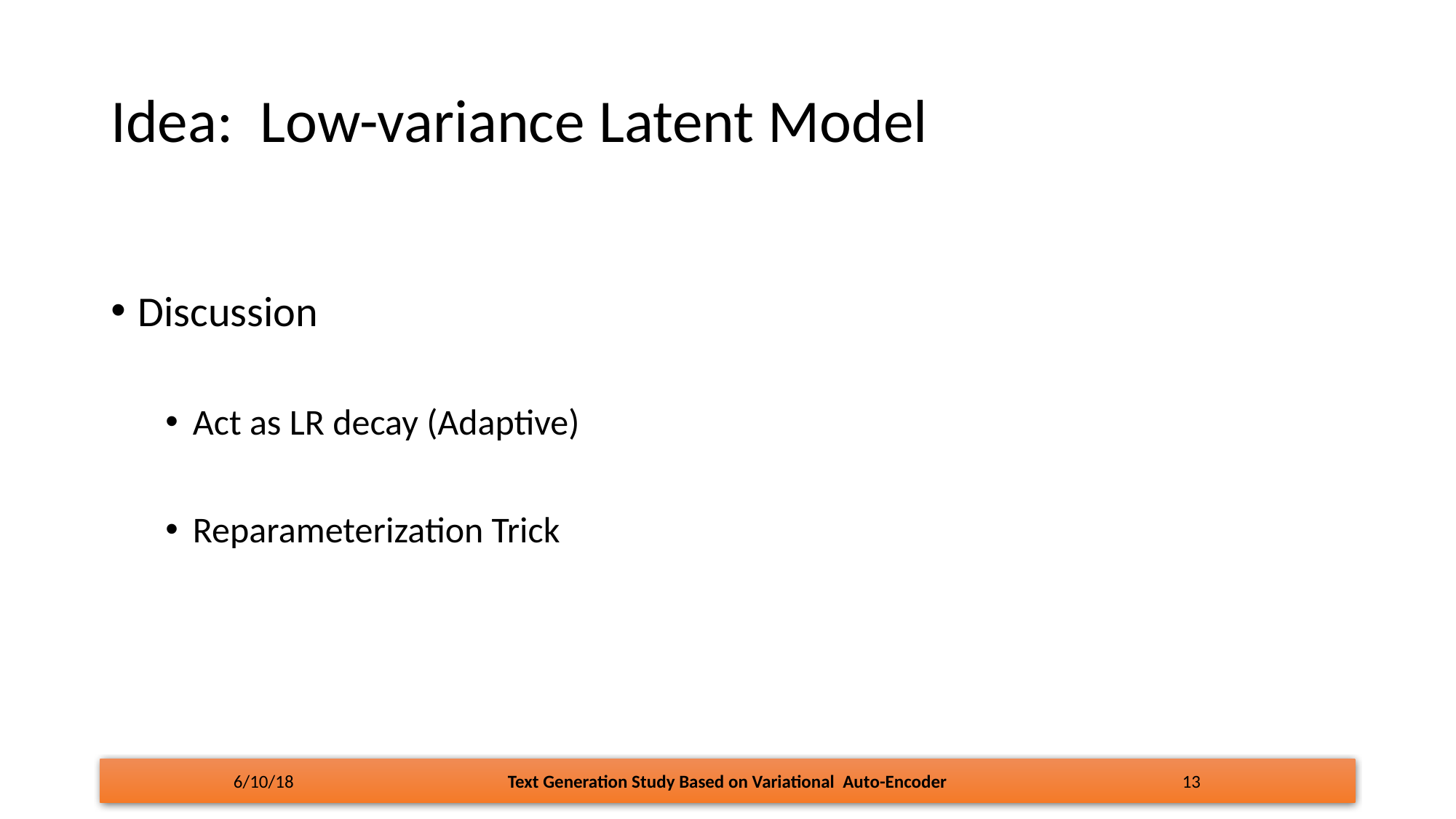

# Idea:  Low-variance Latent Model

Discussion

Act as LR decay (Adaptive)

Reparameterization Trick

6/10/18
Text Generation Study Based on Variational  Auto-Encoder
13